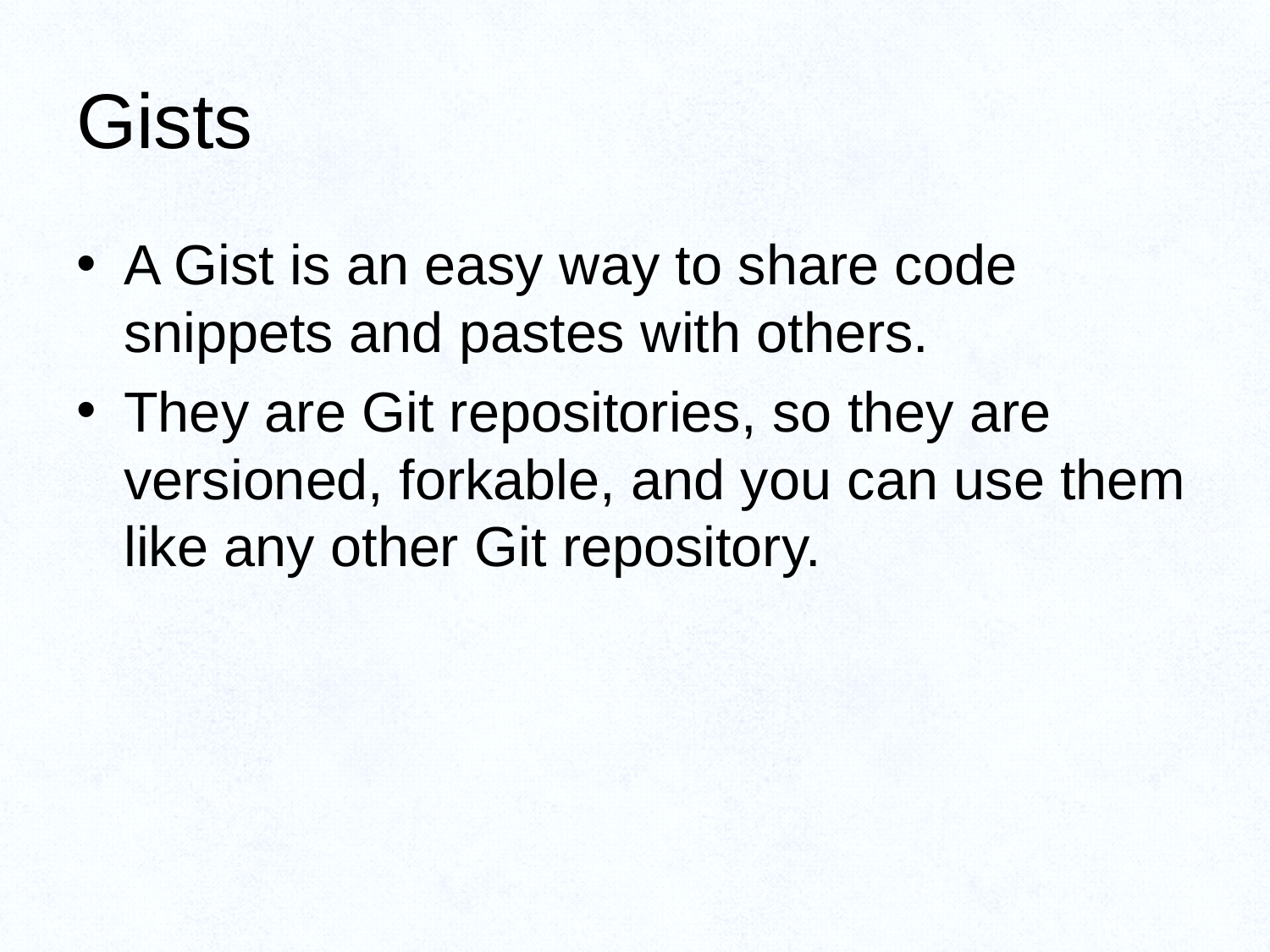

# Gists
A Gist is an easy way to share code snippets and pastes with others.
They are Git repositories, so they are versioned, forkable, and you can use them like any other Git repository.